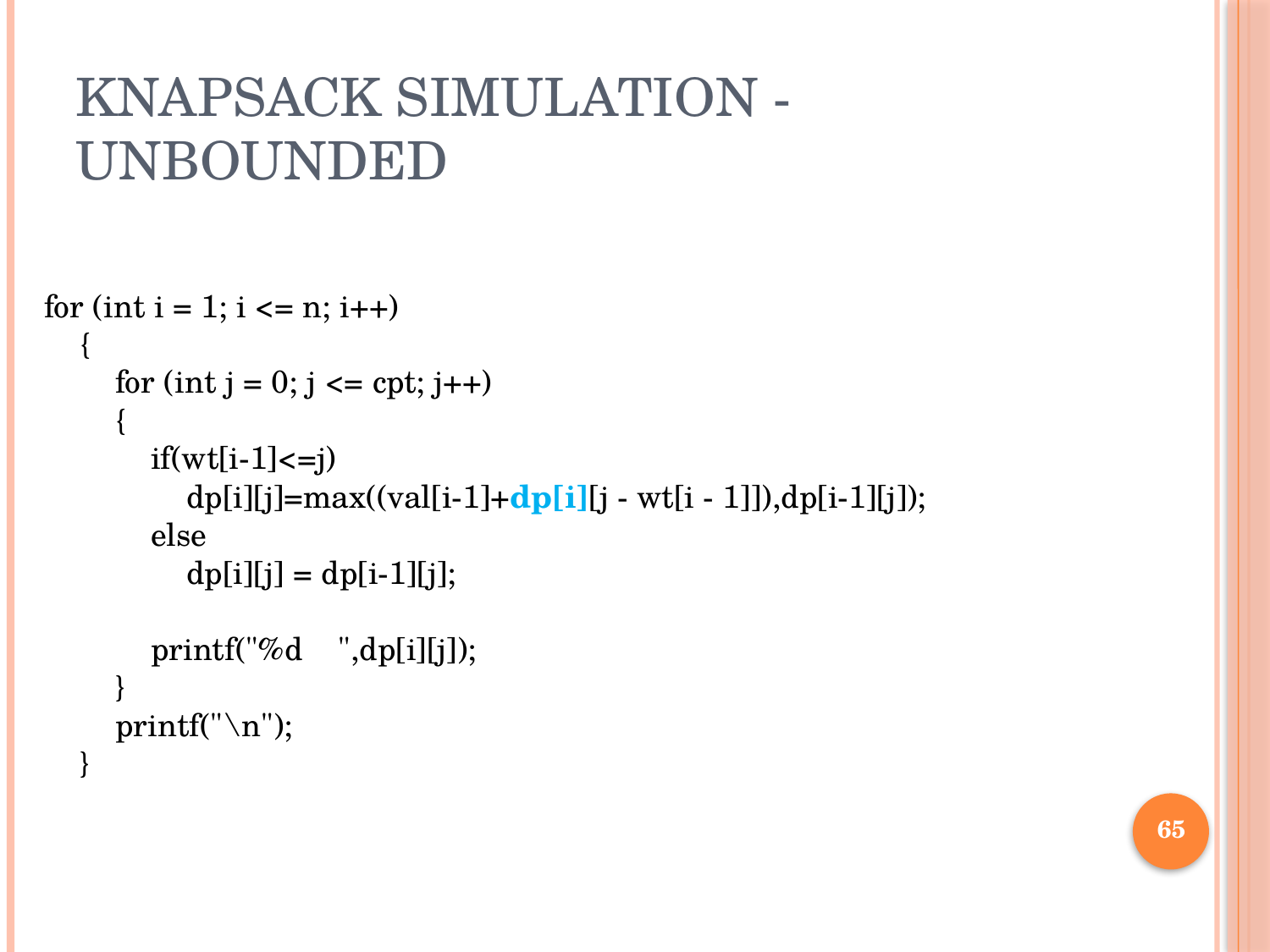

# Knapsack simulation - Unbounded
for (int i = 1; i <= n; i++)
    {
        for (int j = 0; j <= cpt; j++)
        {
            if(wt[i-1]<=j)
                dp[i][j]=max((val[i-1]+dp[i][j - wt[i - 1]]),dp[i-1][j]);
            else
                dp[i][j] = dp[i-1][j];

            printf("%d    ",dp[i][j]);
        }
        printf("\n");
    }
65